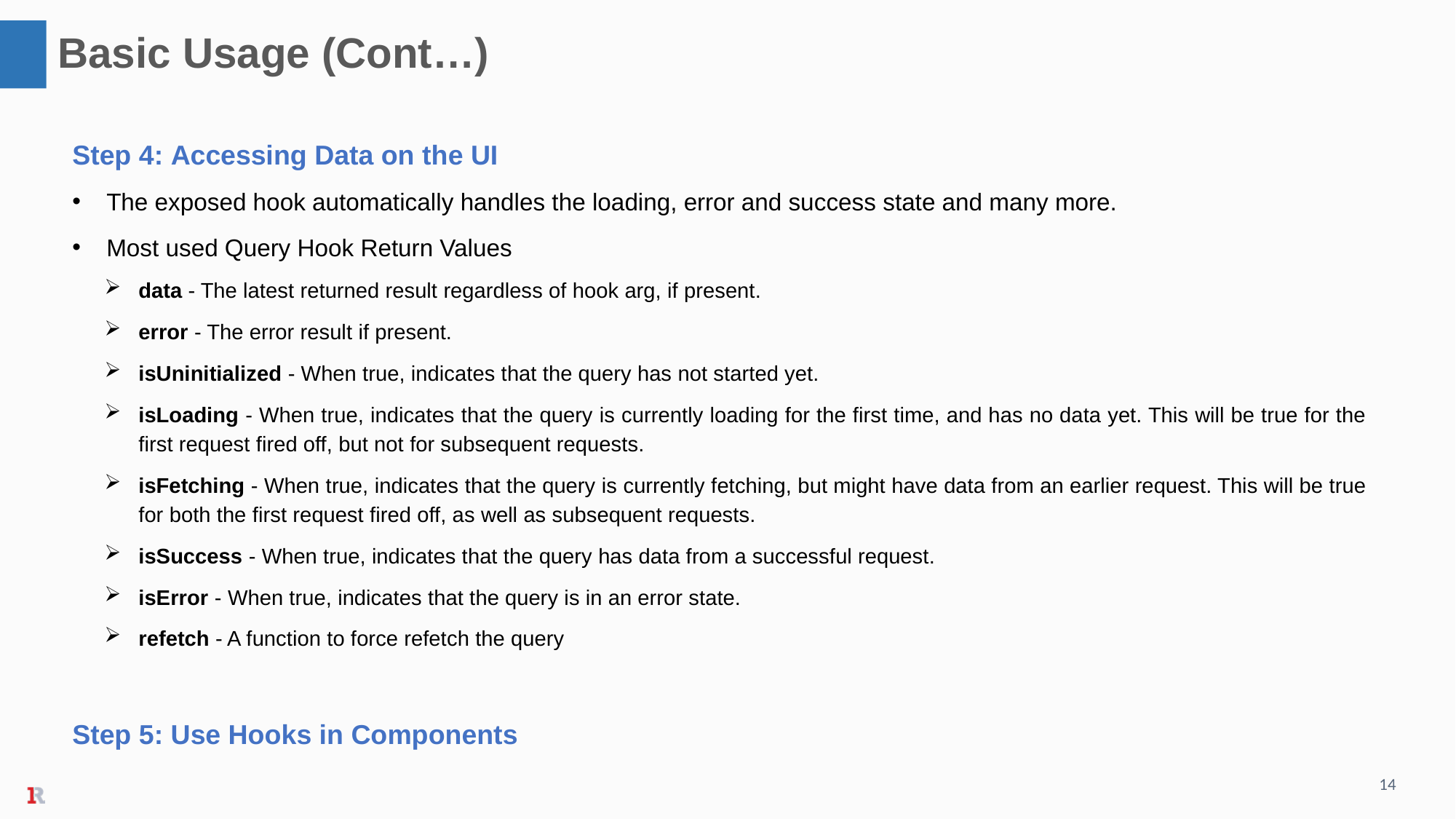

Basic Usage (Cont…)
Step 4: Accessing Data on the UI
The exposed hook automatically handles the loading, error and success state and many more.
Most used Query Hook Return Values
data - The latest returned result regardless of hook arg, if present.
error - The error result if present.
isUninitialized - When true, indicates that the query has not started yet.
isLoading - When true, indicates that the query is currently loading for the first time, and has no data yet. This will be true for the first request fired off, but not for subsequent requests.
isFetching - When true, indicates that the query is currently fetching, but might have data from an earlier request. This will be true for both the first request fired off, as well as subsequent requests.
isSuccess - When true, indicates that the query has data from a successful request.
isError - When true, indicates that the query is in an error state.
refetch - A function to force refetch the query

Step 5: Use Hooks in Components